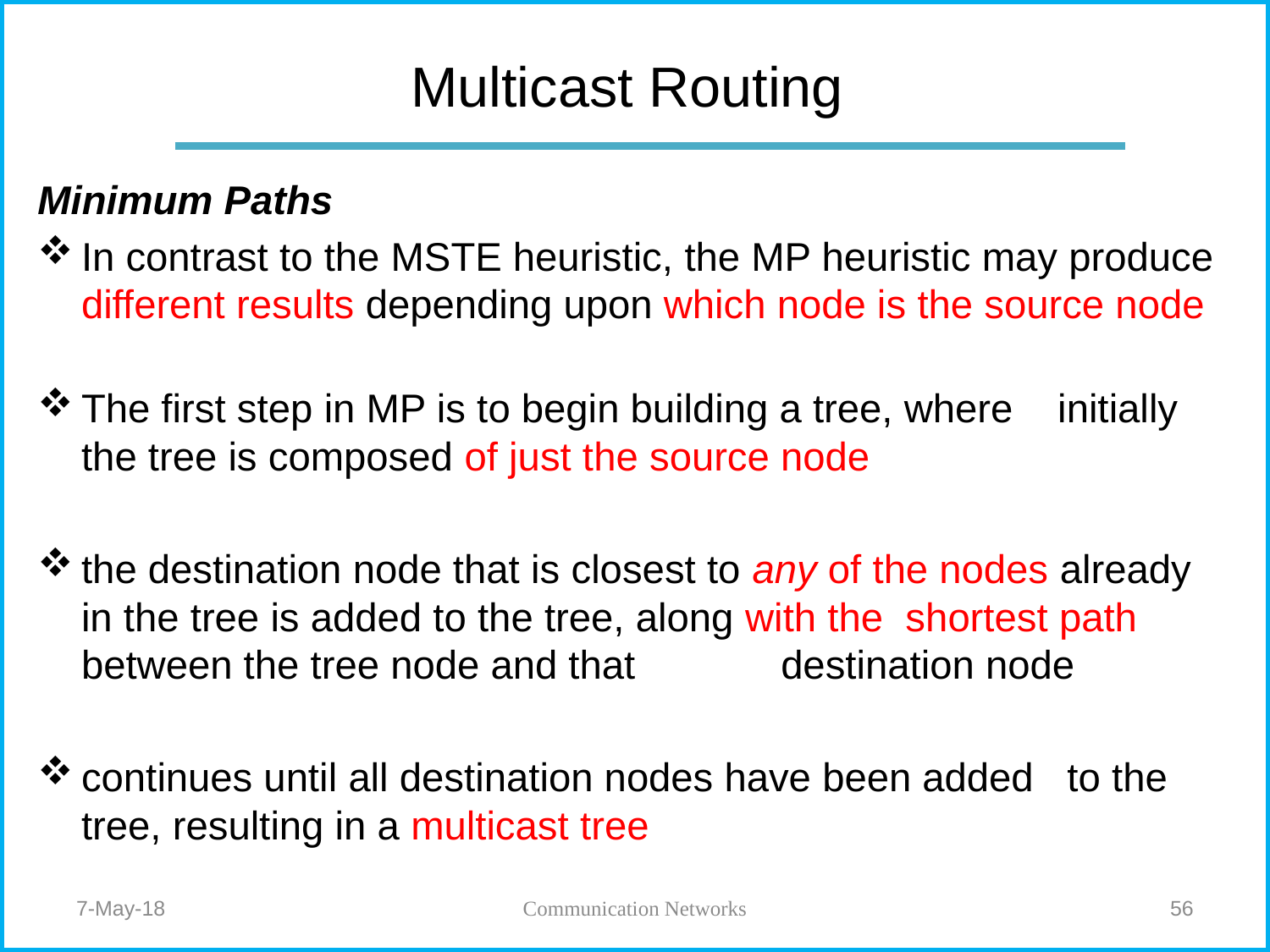

# Multicast Routing
Minimum Paths
In contrast to the MSTE heuristic, the MP heuristic may produce different results depending upon which node is the source node
The first step in MP is to begin building a tree, where    initially the tree is composed of just the source node

the destination node that is closest to any of the nodes already in the tree is added to the tree, along with the  shortest path between the tree node and that             destination node

continues until all destination nodes have been added   to the tree, resulting in a multicast tree
7-May-18
Communication Networks
56